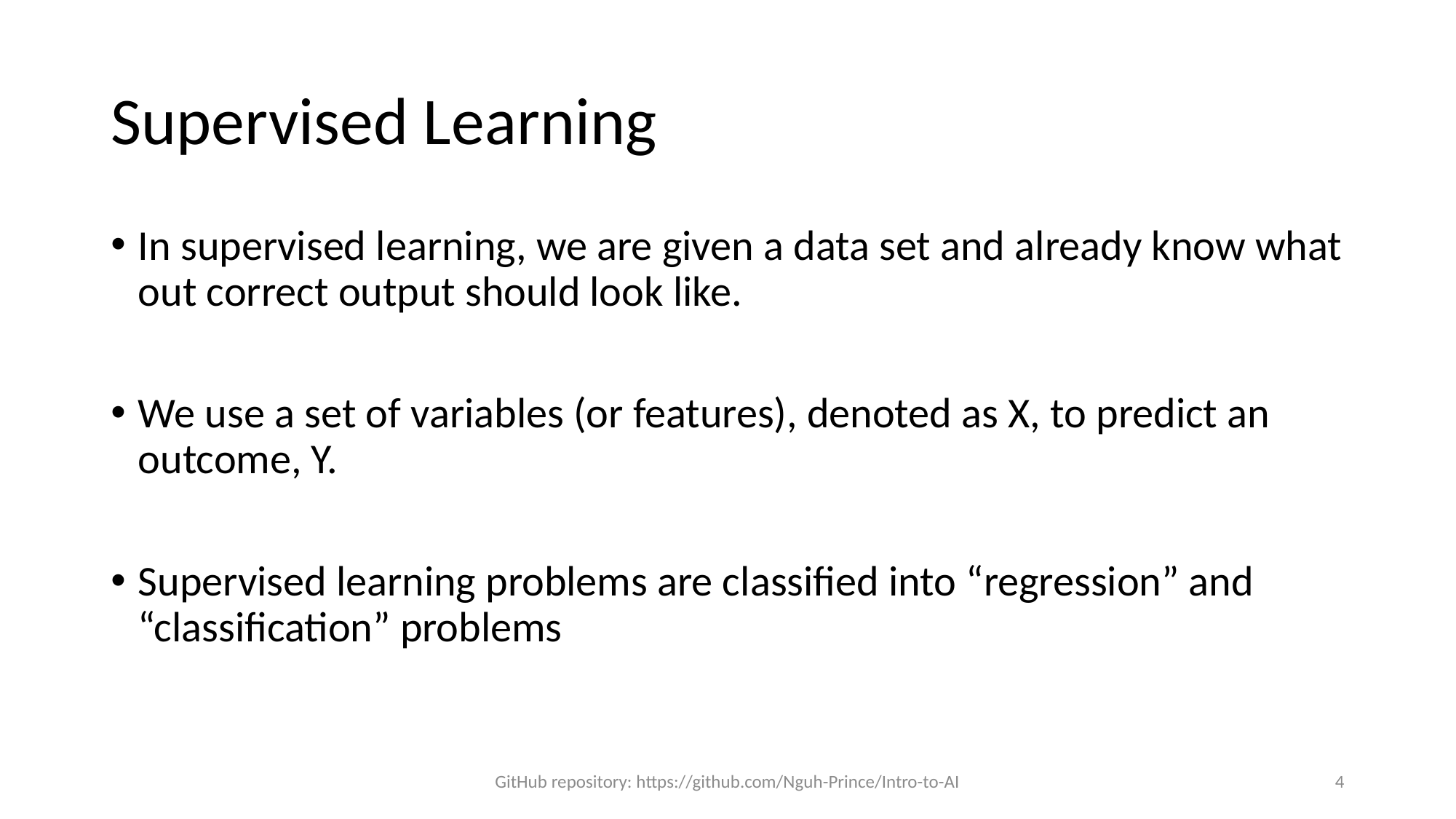

# Supervised Learning
In supervised learning, we are given a data set and already know what out correct output should look like.

We use a set of variables (or features), denoted as X, to predict an outcome, Y.

Supervised learning problems are classified into “regression” and “classification” problems
GitHub repository: https://github.com/Nguh-Prince/Intro-to-AI
4